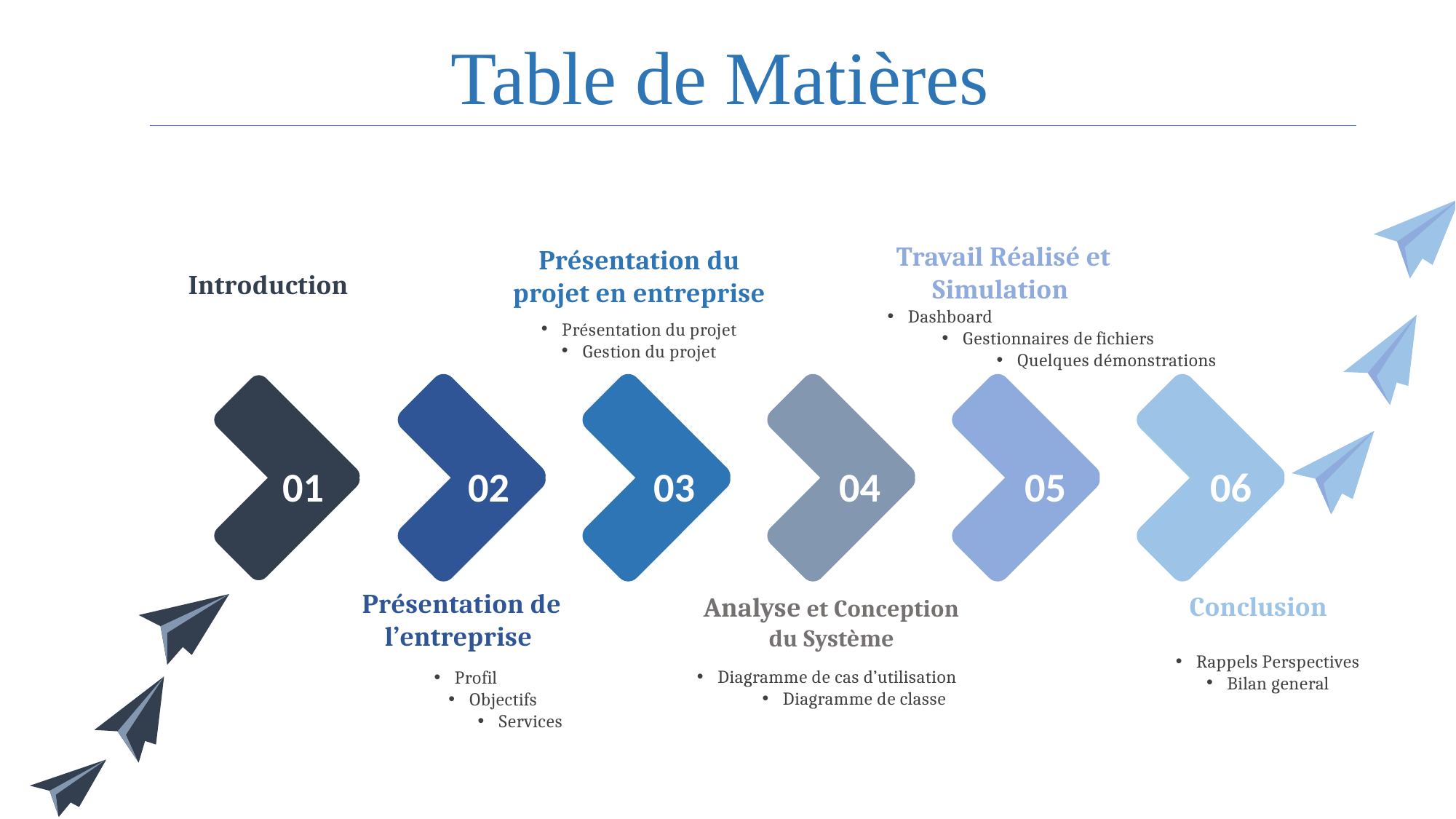

Table de Matières

Travail Réalisé et Simulation
Dashboard
Gestionnaires de fichiers
Quelques démonstrations

Présentation du projet en entreprise
Présentation du projet
Gestion du projet
Introduction

01
02
03
04
05
06
Présentation de l’entreprise
Profil
Objectifs
Services
Conclusion
Rappels Perspectives
Bilan general
Analyse et Conception du Système
Diagramme de cas d’utilisation
Diagramme de classe